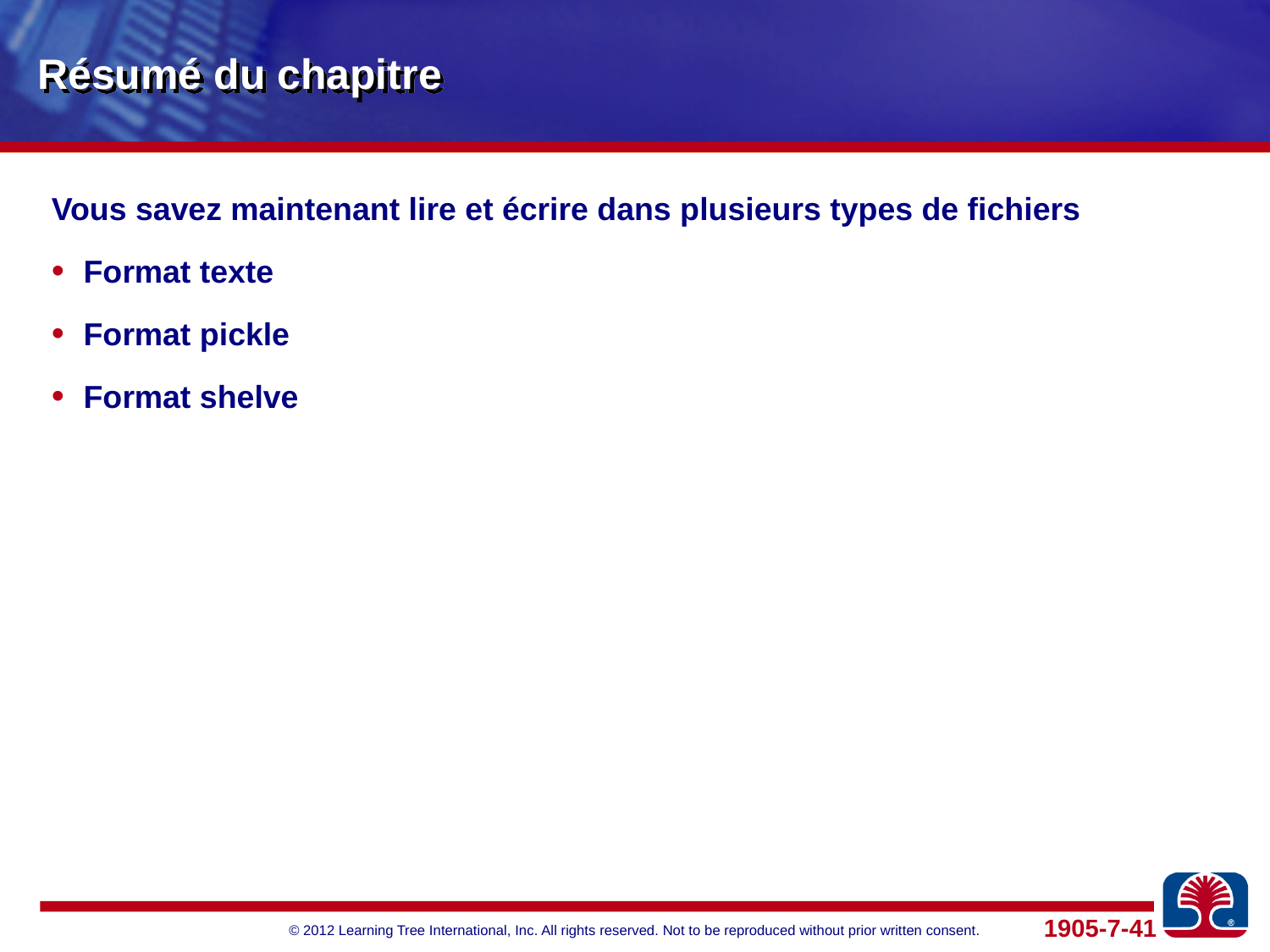

# Résumé du chapitre
Vous savez maintenant lire et écrire dans plusieurs types de fichiers
Format texte
Format pickle
Format shelve